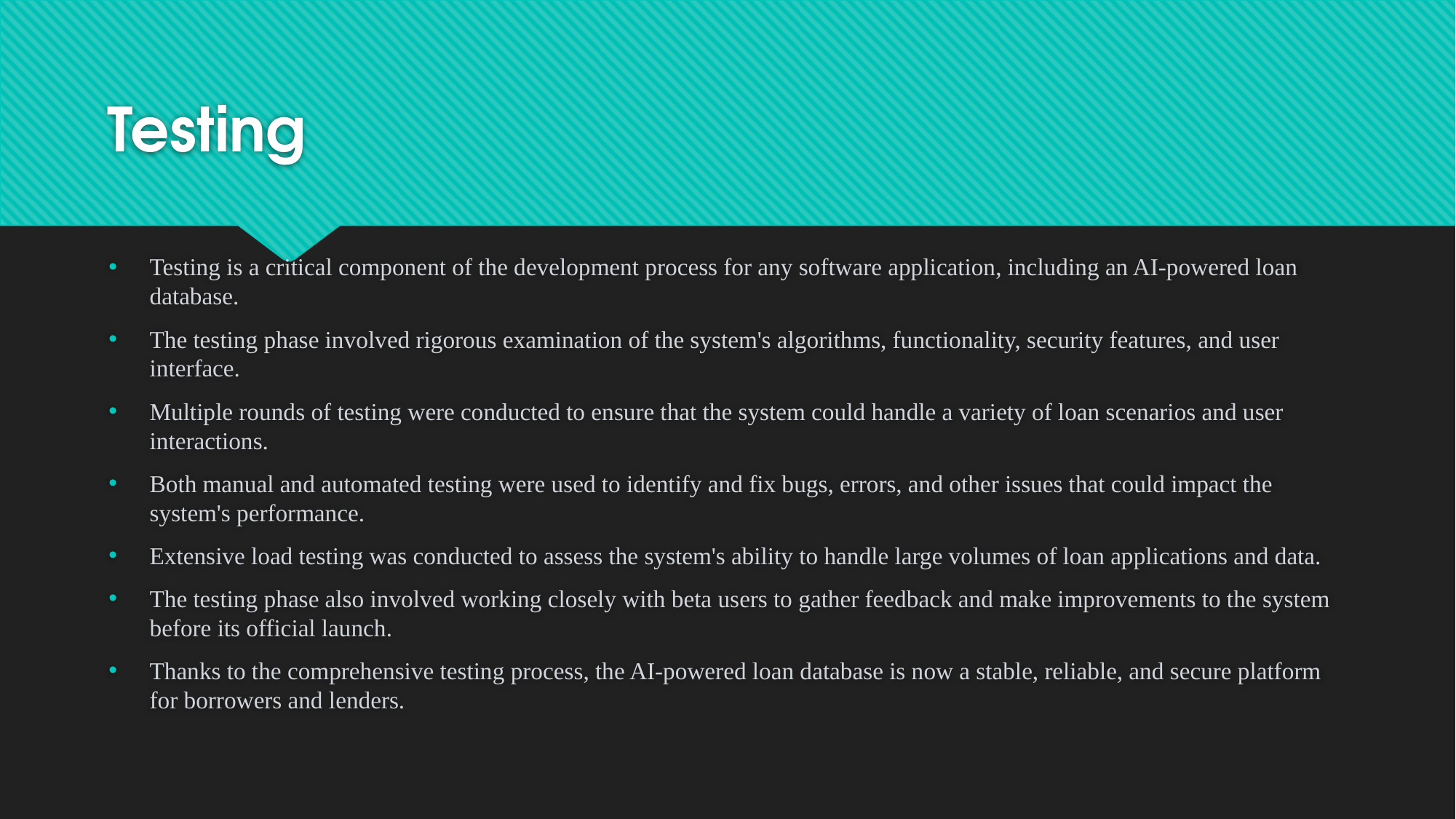

# Testing
Testing is a critical component of the development process for any software application, including an AI-powered loan database.
The testing phase involved rigorous examination of the system's algorithms, functionality, security features, and user interface.
Multiple rounds of testing were conducted to ensure that the system could handle a variety of loan scenarios and user interactions.
Both manual and automated testing were used to identify and fix bugs, errors, and other issues that could impact the system's performance.
Extensive load testing was conducted to assess the system's ability to handle large volumes of loan applications and data.
The testing phase also involved working closely with beta users to gather feedback and make improvements to the system before its official launch.
Thanks to the comprehensive testing process, the AI-powered loan database is now a stable, reliable, and secure platform for borrowers and lenders.